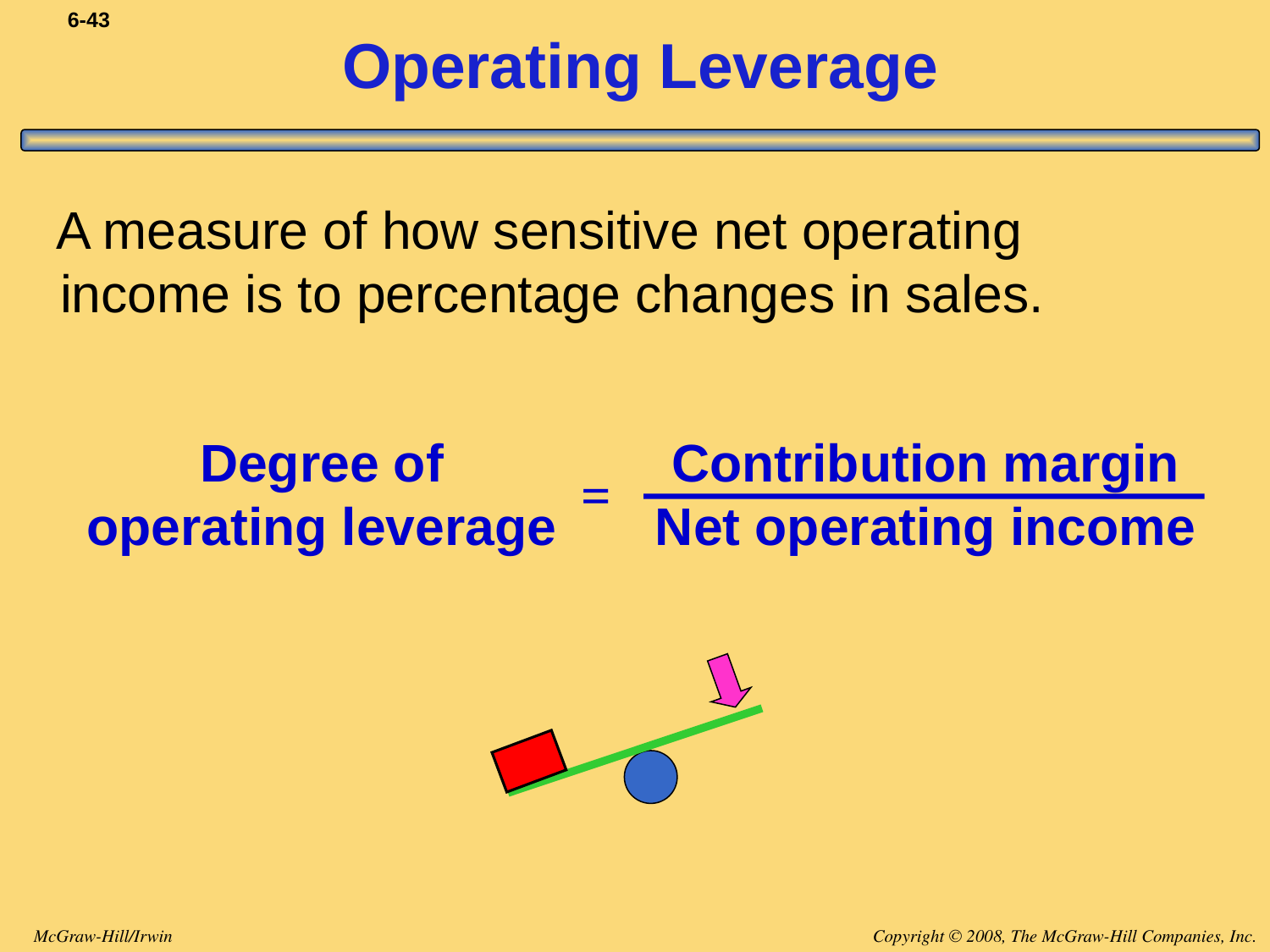

# Operating Leverage
   A measure of how sensitive net operating income is to percentage changes in sales.
Degree of
operating leverage
Contribution margin
Net operating income
=